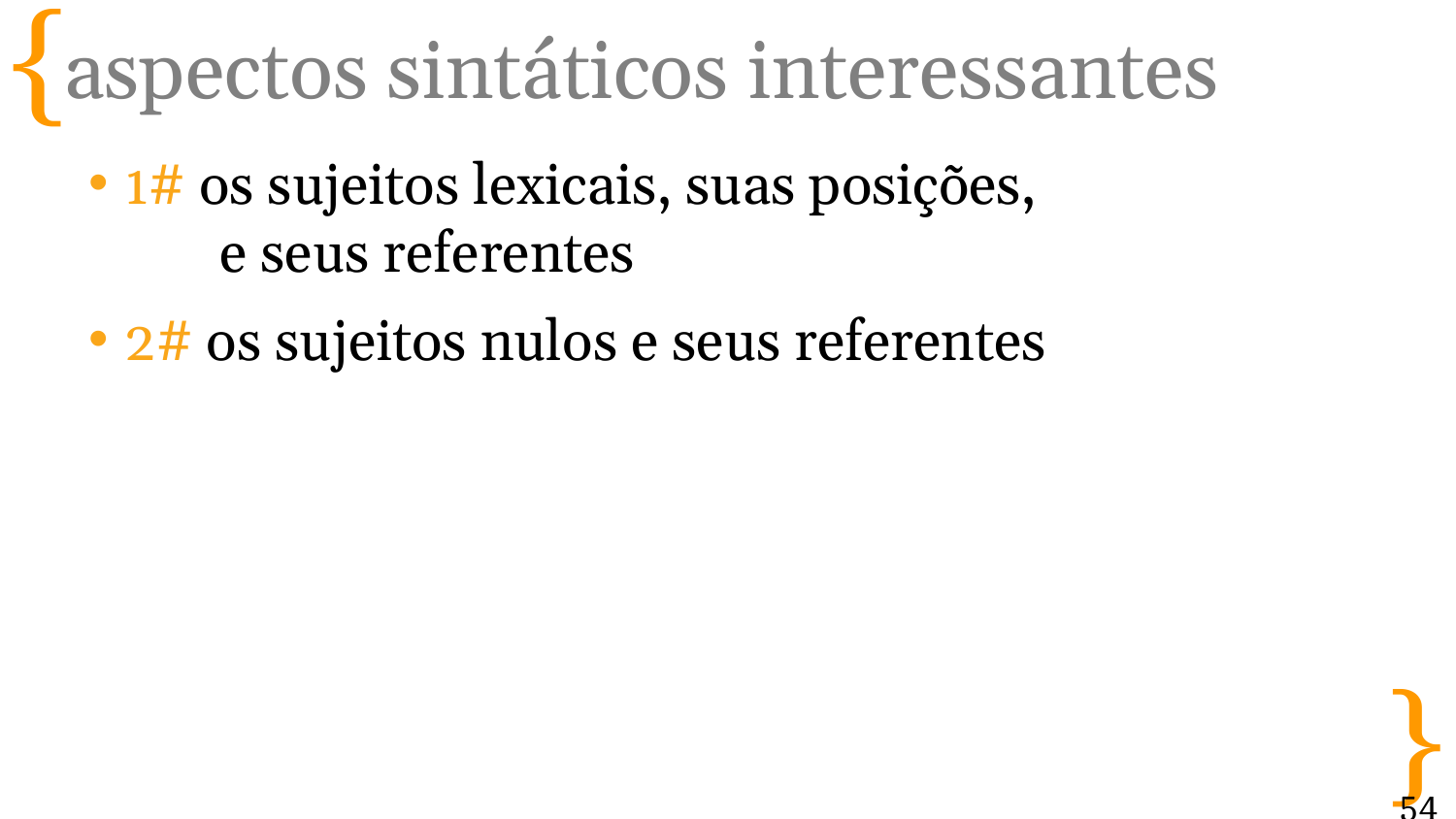

# aspectos sintáticos interessantes
1# os sujeitos lexicais, suas posições,
       e seus referentes
2# os sujeitos nulos e seus referentes

54